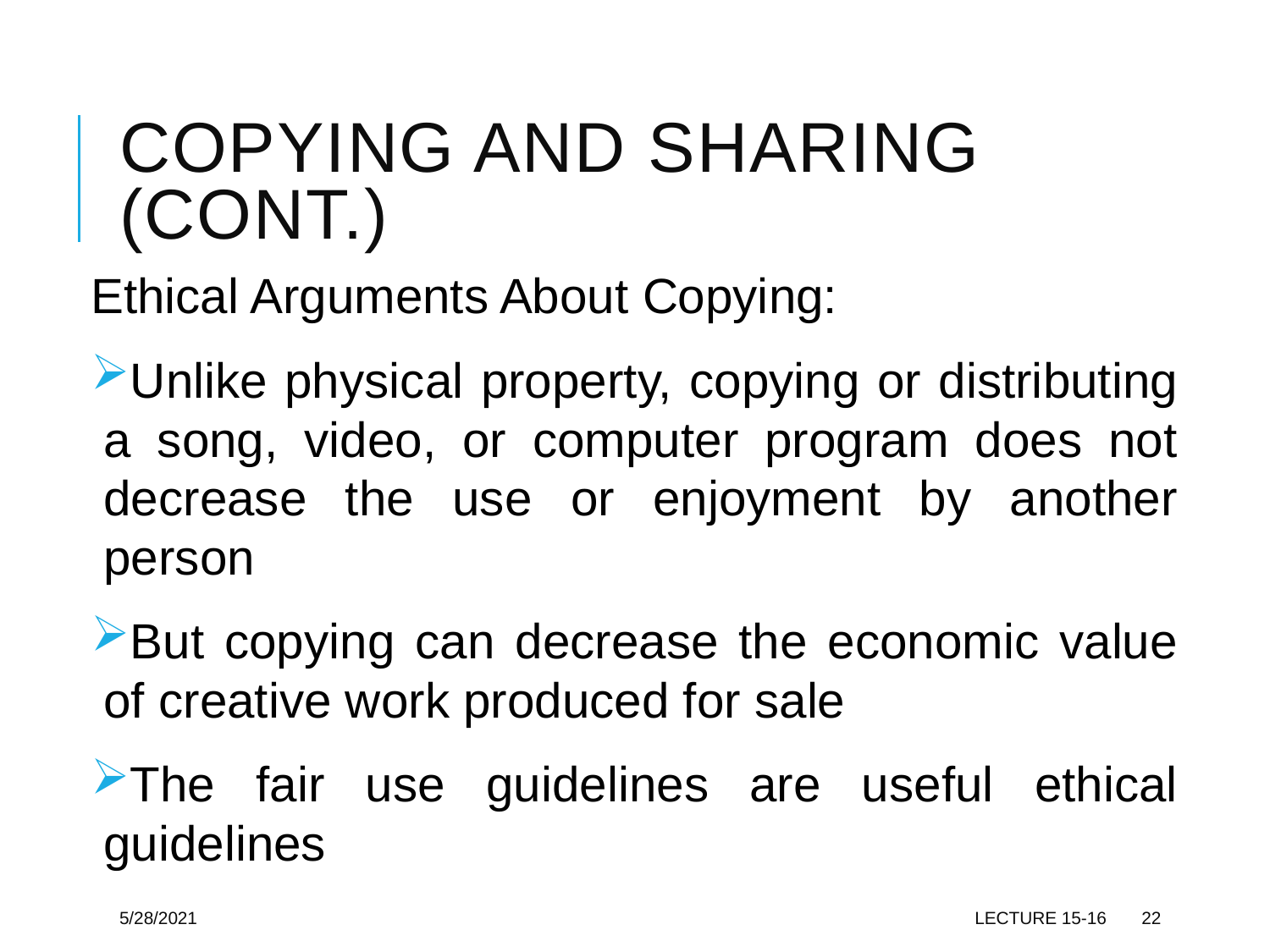

# Copying and Sharing (cont.)
Ethical Arguments About Copying:
Unlike physical property, copying or distributing a song, video, or computer program does not decrease the use or enjoyment by another person
But copying can decrease the economic value of creative work produced for sale
The fair use guidelines are useful ethical guidelines
5/28/2021
Lecture 15-16
22